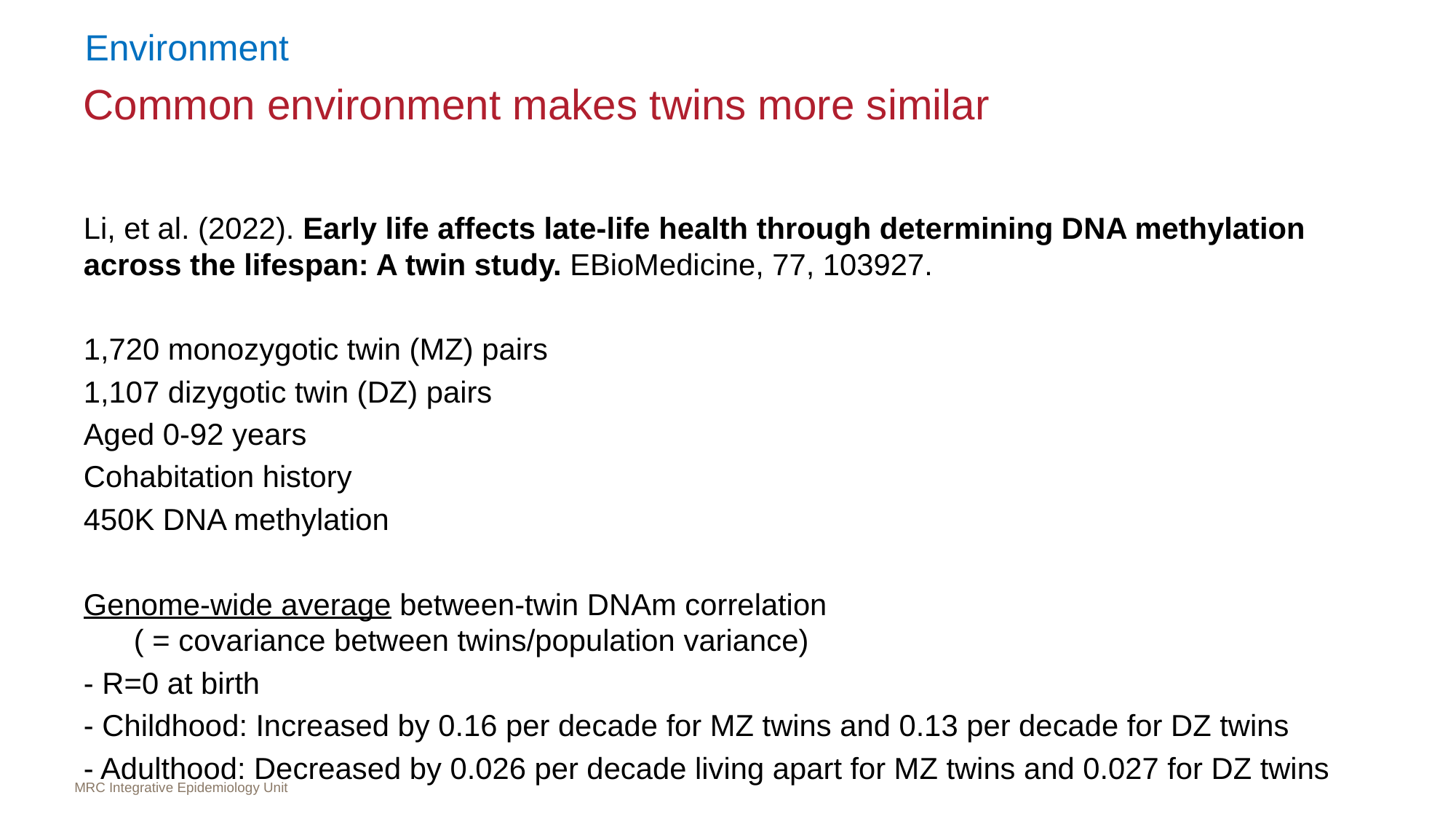

Environment
# Common environment makes twins more similar
Li, et al. (2022). Early life affects late-life health through determining DNA methylation across the lifespan: A twin study. EBioMedicine, 77, 103927.

1,720 monozygotic twin (MZ) pairs
1,107 dizygotic twin (DZ) pairs
Aged 0-92 years
Cohabitation history
450K DNA methylation

Genome-wide average between-twin DNAm correlation
      ( = covariance between twins/population variance)
- R=0 at birth
- Childhood: Increased by 0.16 per decade for MZ twins and 0.13 per decade for DZ twins
- Adulthood: Decreased by 0.026 per decade living apart for MZ twins and 0.027 for DZ twins